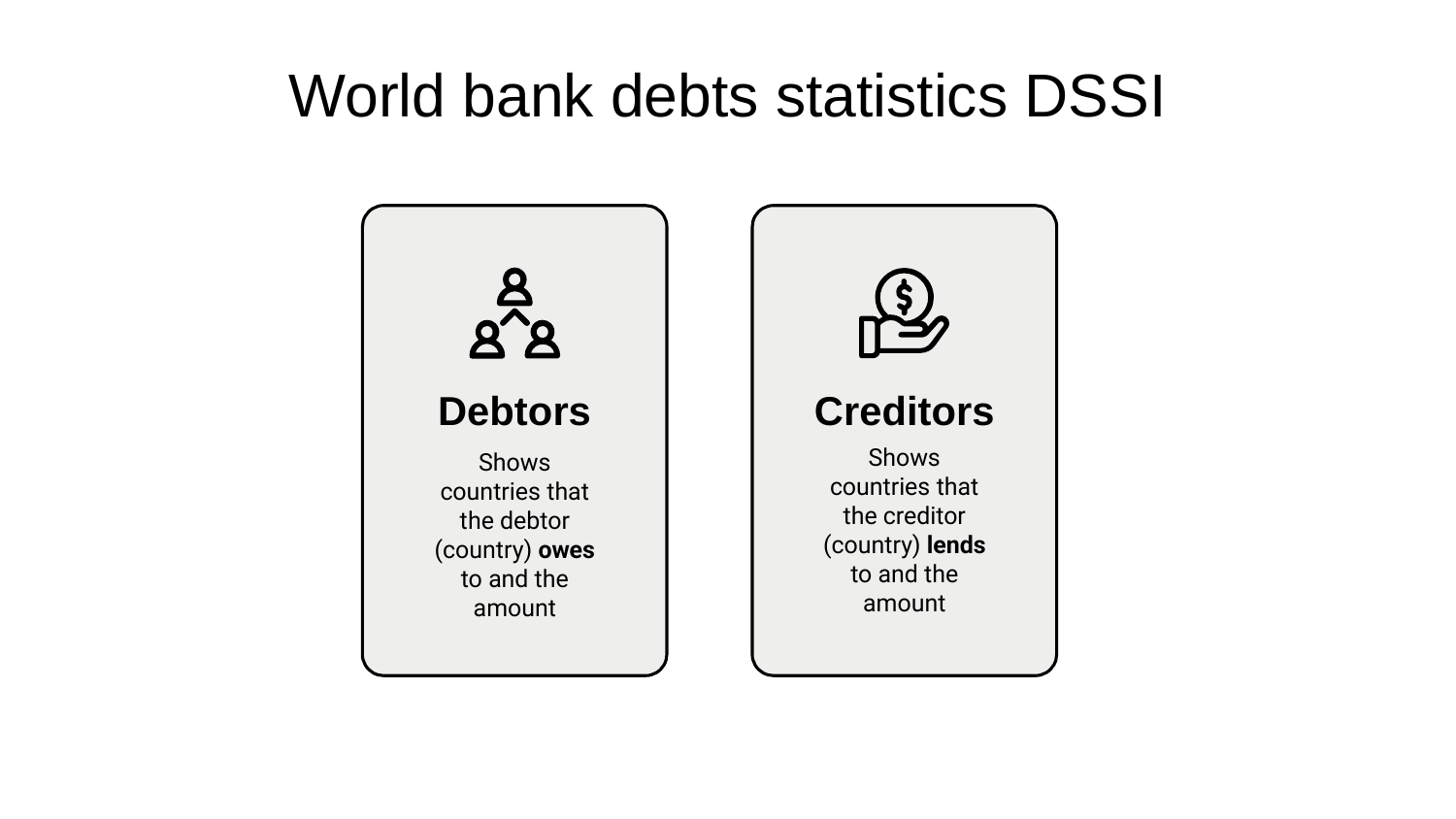

# World bank debts statistics DSSI

Debtors
Shows countries that the debtor (country) owes to and the amount
Creditors
Shows countries that the creditor (country) lends to and the amount